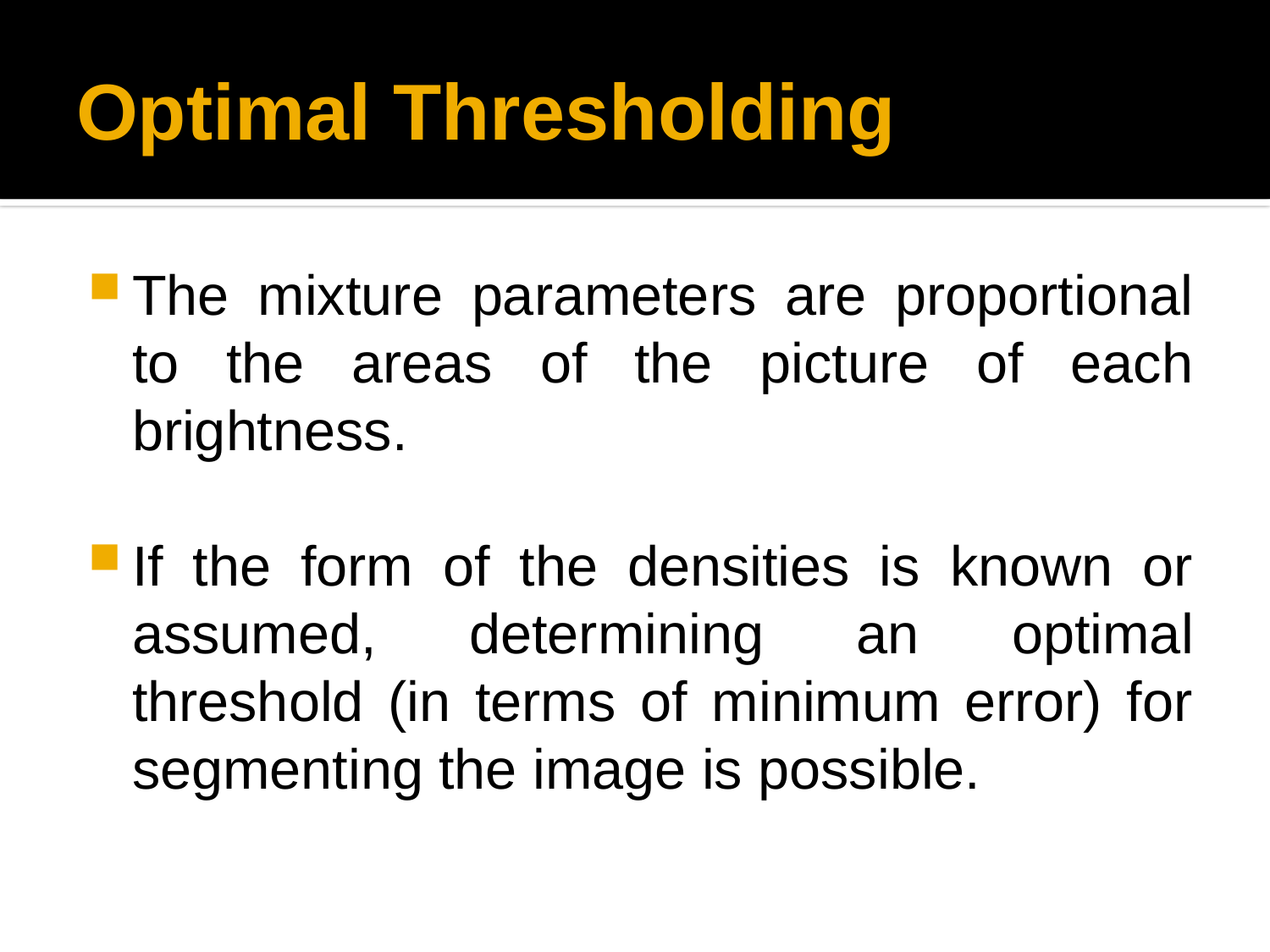

# Optimal Thresholding
The mixture parameters are proportional to the areas of the picture of each brightness.

If the form of the densities is known or assumed, determining an optimal threshold (in terms of minimum error) for segmenting the image is possible.